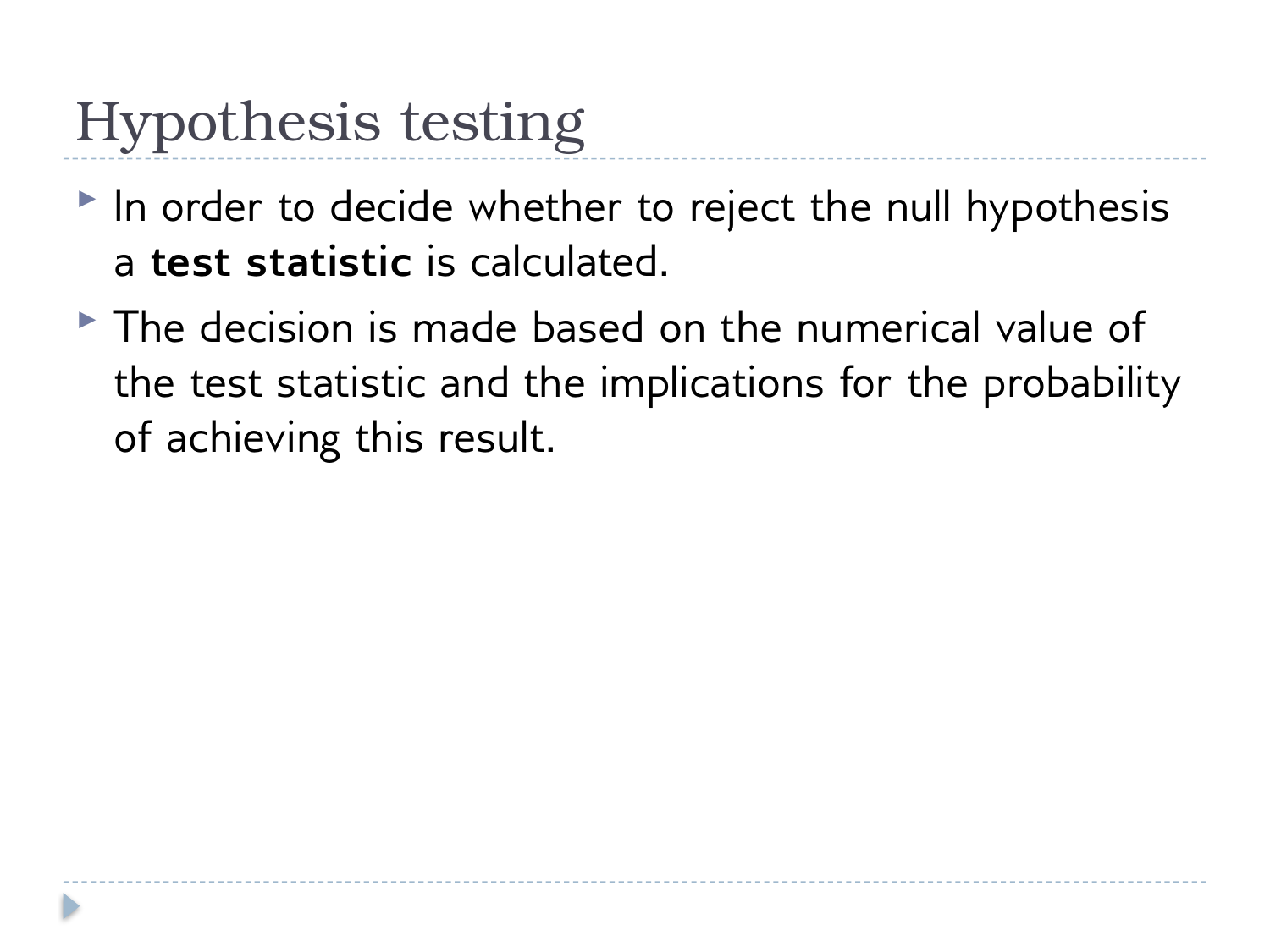

# Hypothesis testing
In order to decide whether to reject the null hypothesis a test statistic is calculated.
The decision is made based on the numerical value of the test statistic and the implications for the probability of achieving this result.